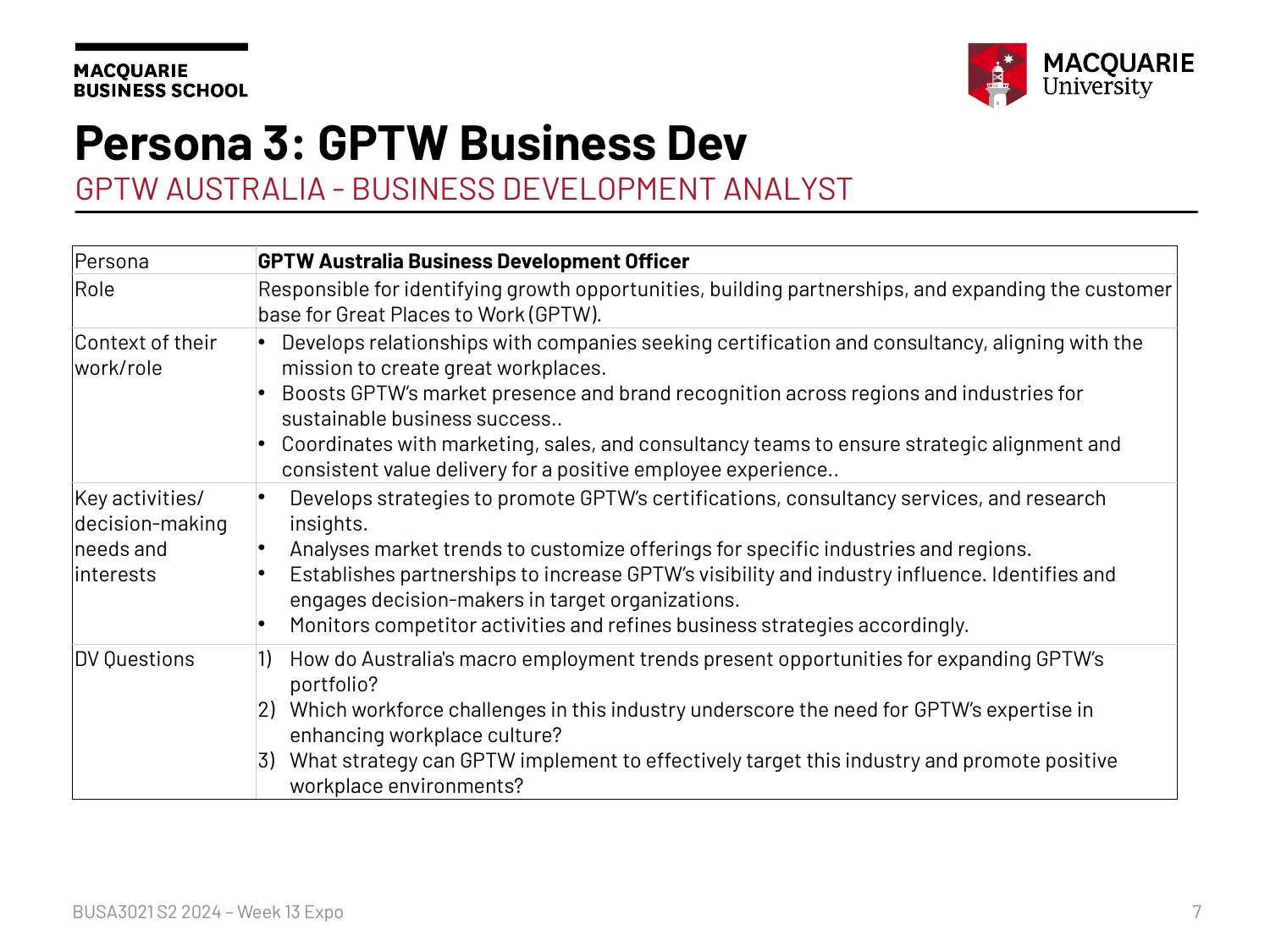

# Persona 3: GPTW Business Dev
GPTW Australia - Business Development Analyst
| Persona | GPTW Australia Business Development Officer |
| --- | --- |
| Role | Responsible for identifying growth opportunities, building partnerships, and expanding the customer base for Great Places to Work (GPTW). |
| Context of their work/role | Develops relationships with companies seeking certification and consultancy, aligning with the mission to create great workplaces. Boosts GPTW’s market presence and brand recognition across regions and industries for sustainable business success.. Coordinates with marketing, sales, and consultancy teams to ensure strategic alignment and consistent value delivery for a positive employee experience.. |
| Key activities/ decision-making needs and interests | Develops strategies to promote GPTW’s certifications, consultancy services, and research insights. Analyses market trends to customize offerings for specific industries and regions. Establishes partnerships to increase GPTW’s visibility and industry influence. Identifies and engages decision-makers in target organizations. Monitors competitor activities and refines business strategies accordingly. |
| DV Questions | How do Australia's macro employment trends present opportunities for expanding GPTW’s portfolio? Which workforce challenges in this industry underscore the need for GPTW’s expertise in enhancing workplace culture? What strategy can GPTW implement to effectively target this industry and promote positive workplace environments? |
BUSA3021 S2 2024 – Week 13 Expo
7